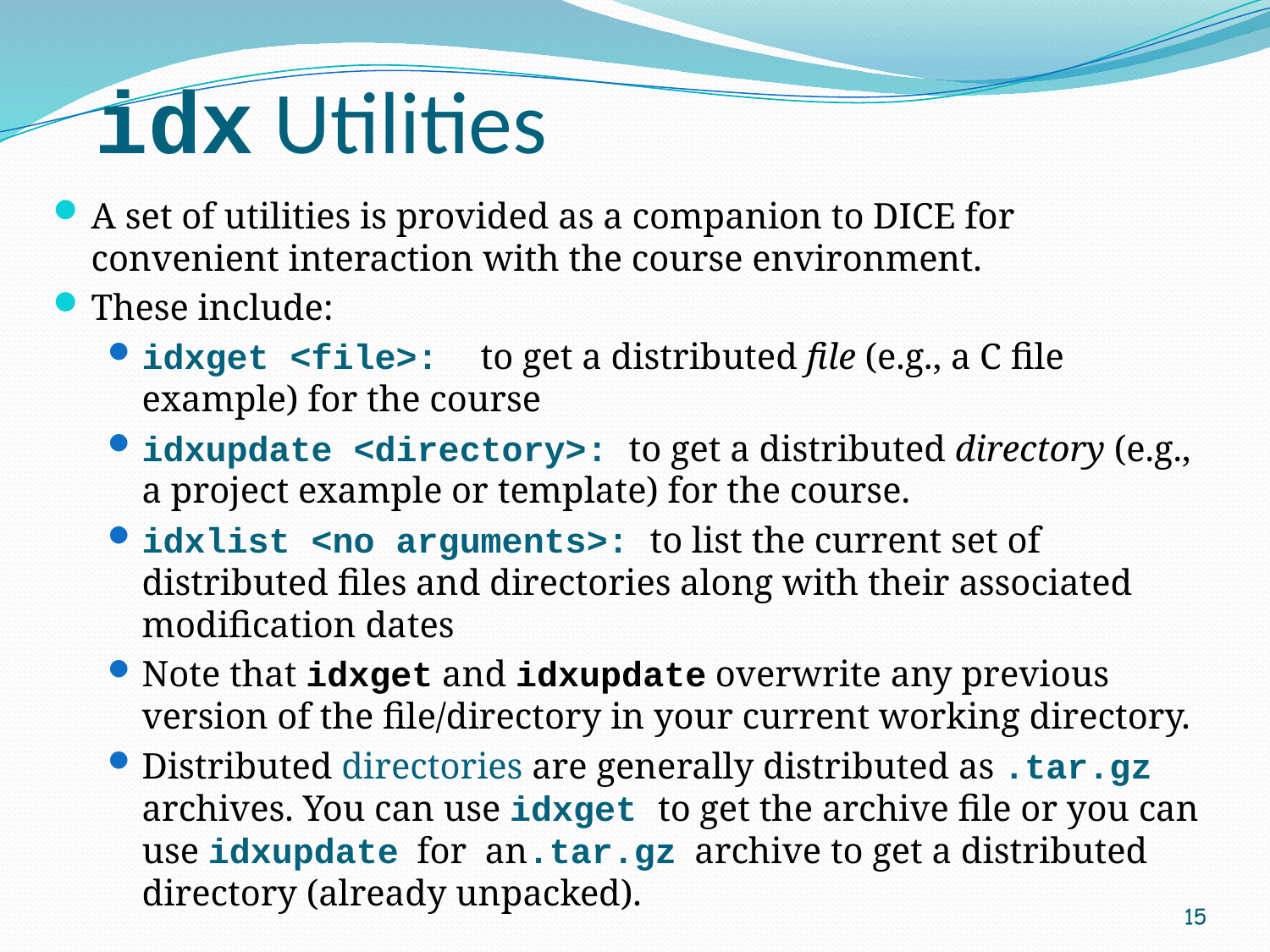

# idx Utilities
A set of utilities is provided as a companion to DICE for convenient interaction with the course environment.
These include:
idxget <file>:  to get a distributed file (e.g., a C file example) for the course
idxupdate <directory>: to get a distributed directory (e.g., a project example or template) for the course.
idxlist <no arguments>: to list the current set of distributed files and directories along with their associated modification dates
Note that idxget and idxupdate overwrite any previous version of the file/directory in your current working directory.
Distributed directories are generally distributed as .tar.gz archives. You can use idxget to get the archive file or you can use idxupdate  for  an.tar.gz  archive to get a distributed directory (already unpacked).
15